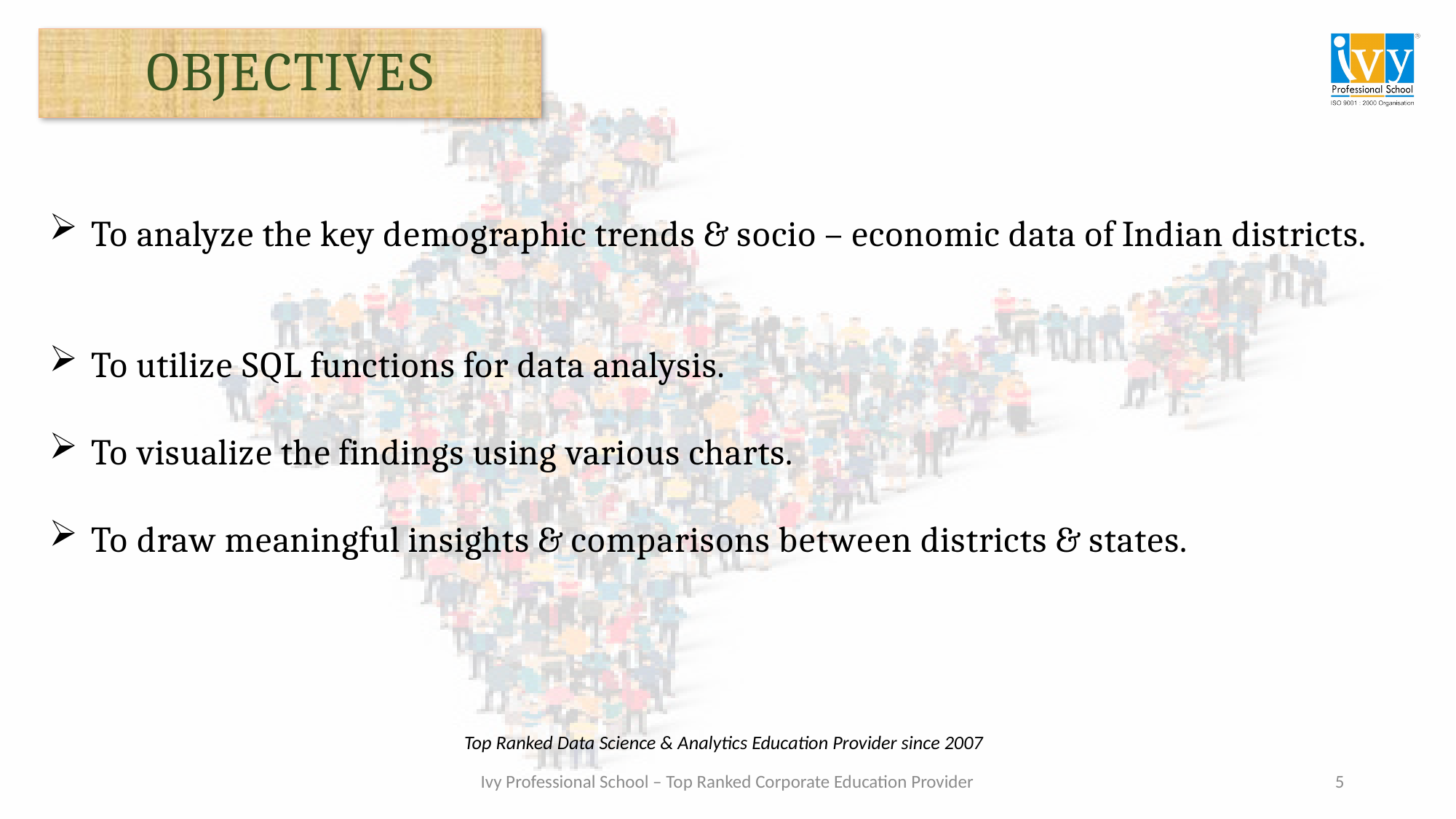

# OBJECTIVES

To analyze the key demographic trends & socio – economic data of Indian districts.

To utilize SQL functions for data analysis.

To visualize the findings using various charts.

To draw meaningful insights & comparisons between districts & states.

Top Ranked Data Science & Analytics Education Provider since 2007

5